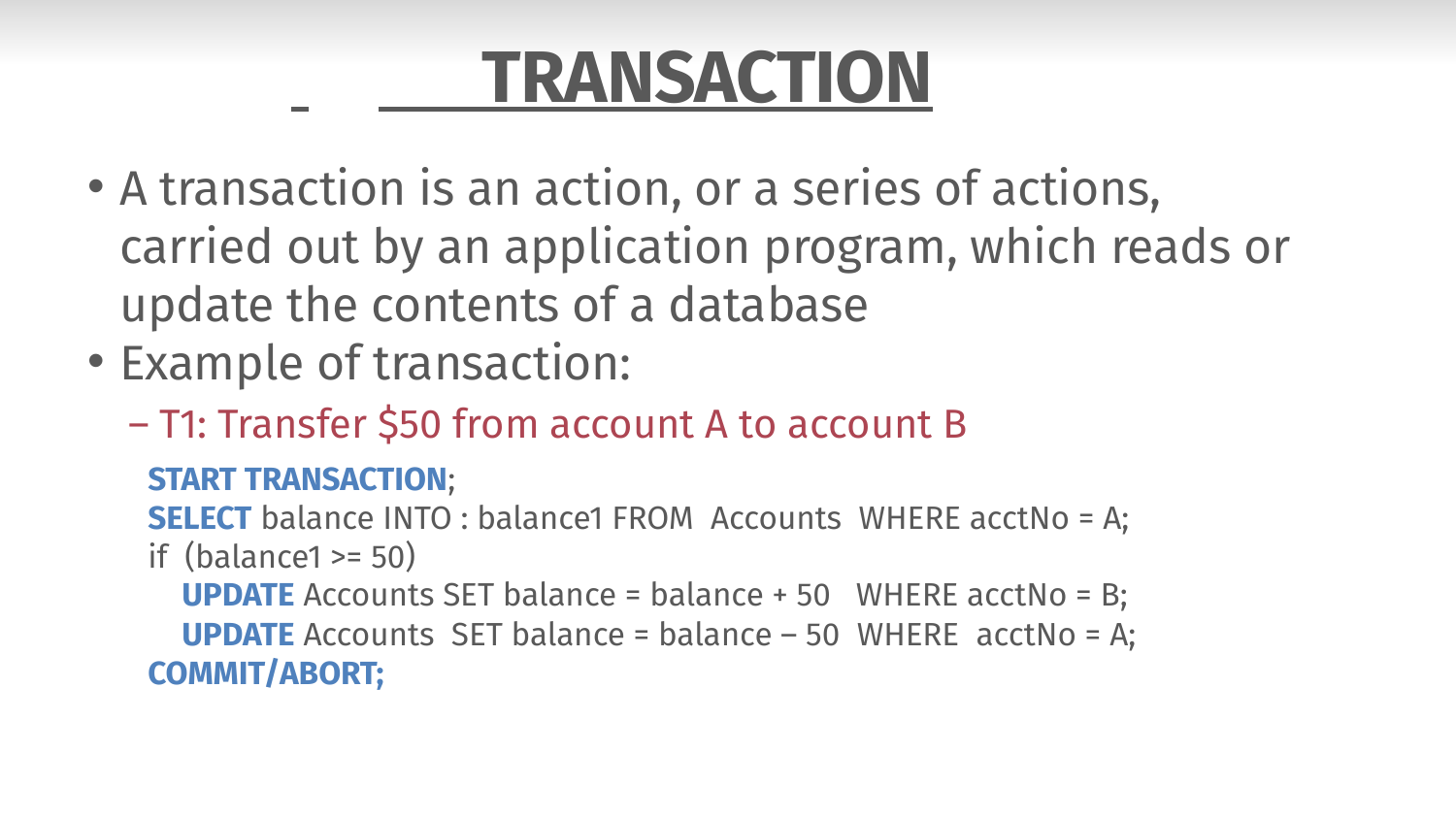

# TRANSACTION
A transaction is an action, or a series of actions, carried out by an application program, which reads or update the contents of a database
Example of transaction:
   – T1: Transfer $50 from account A to account B
START TRANSACTION;
SELECT balance INTO : balance1 FROM  Accounts  WHERE acctNo = A;
if  (balance1 >= 50)
    UPDATE Accounts SET balance = balance + 50   WHERE acctNo = B;
    UPDATE Accounts  SET balance = balance – 50  WHERE  acctNo = A;
COMMIT/ABORT;